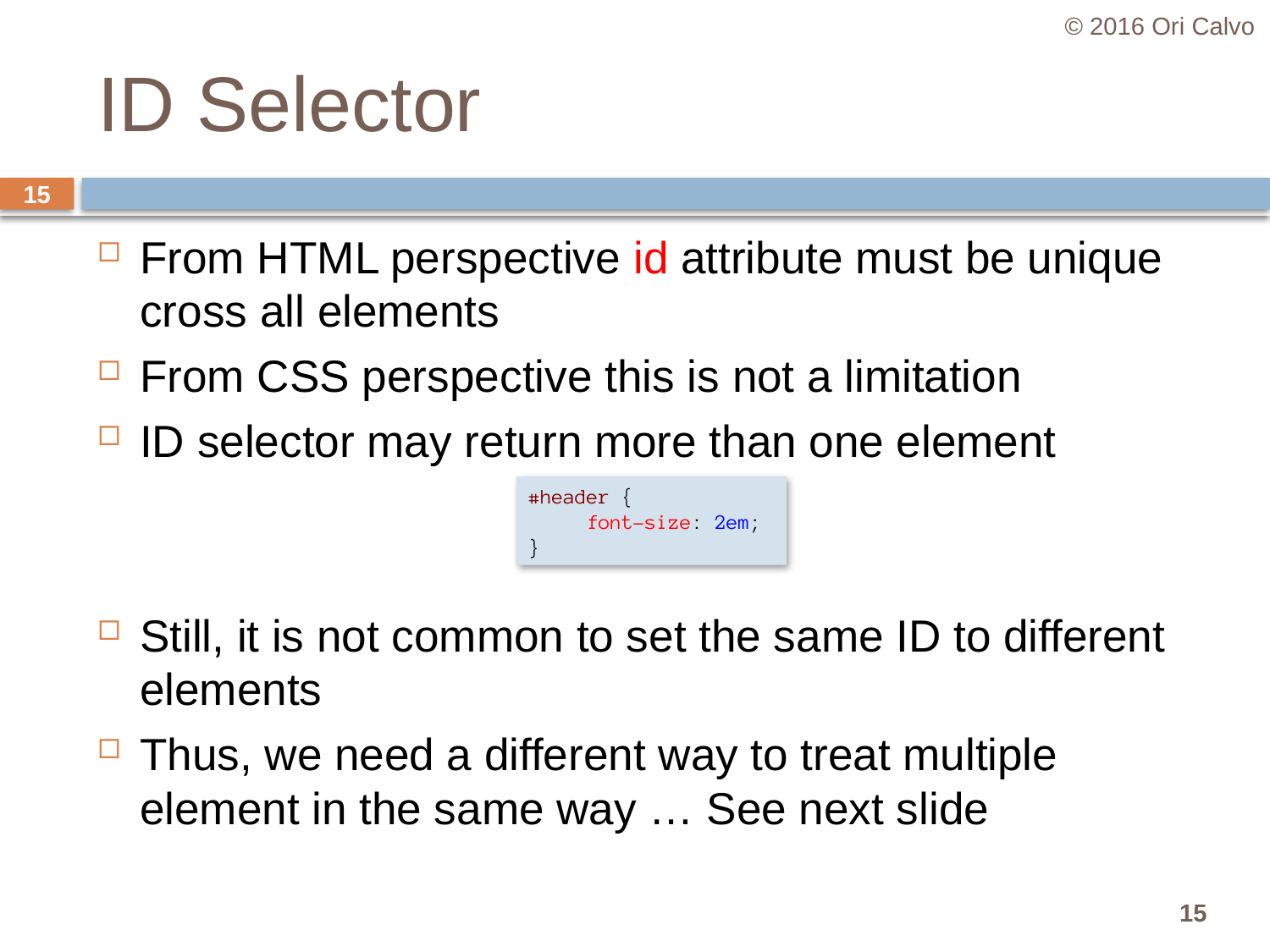

© 2016 Ori Calvo
# ID Selector
15
From HTML perspective id attribute must be unique cross all elements
From CSS perspective this is not a limitation
ID selector may return more than one element

Still, it is not common to set the same ID to different elements
Thus, we need a different way to treat multiple element in the same way … See next slide
#header {
     font-size: 2em;
}